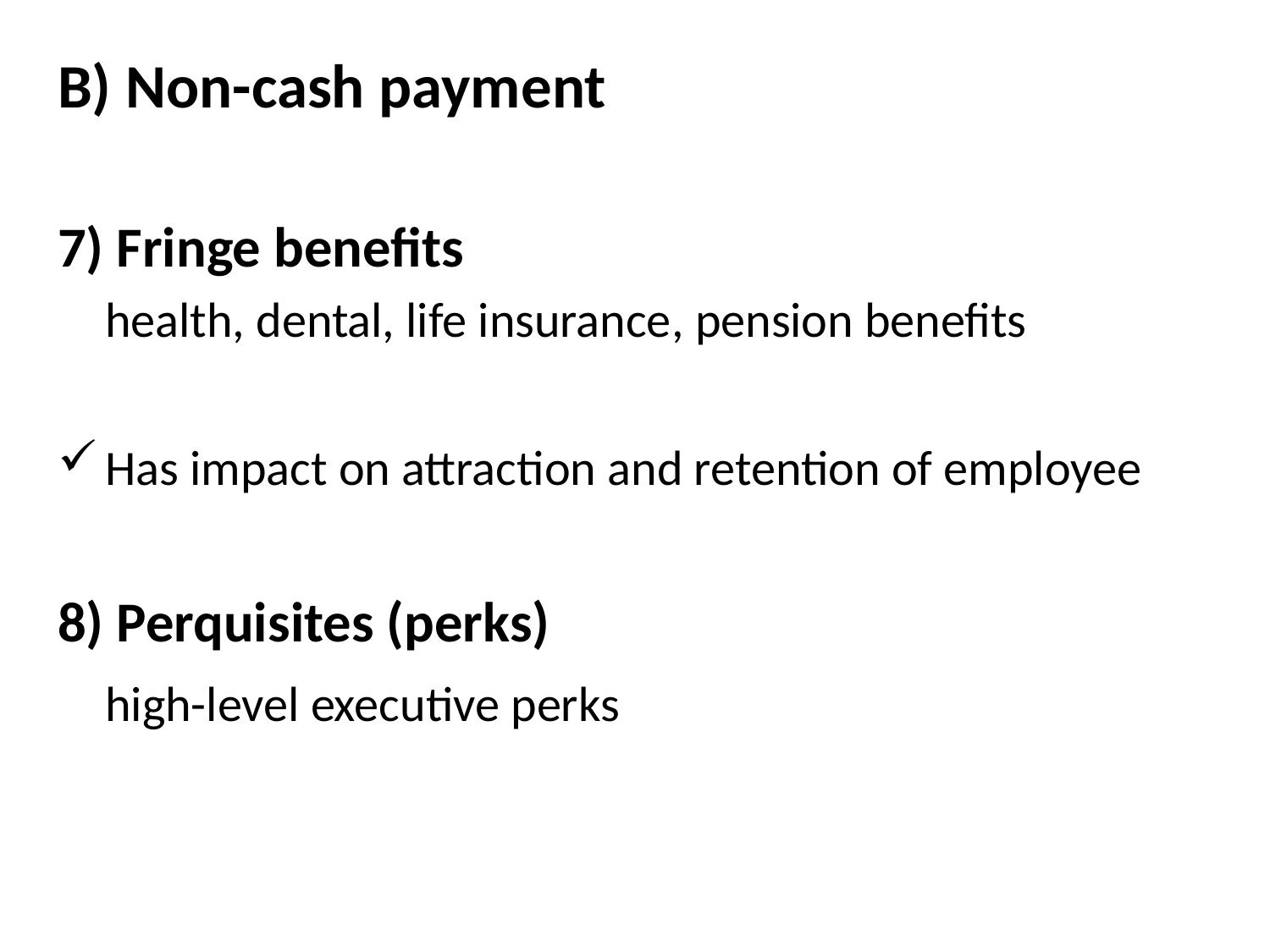

B) Non-cash payment

7) Fringe benefits
	health, dental, life insurance, pension benefits

Has impact on attraction and retention of employee

8) Perquisites (perks)
	high-level executive perks